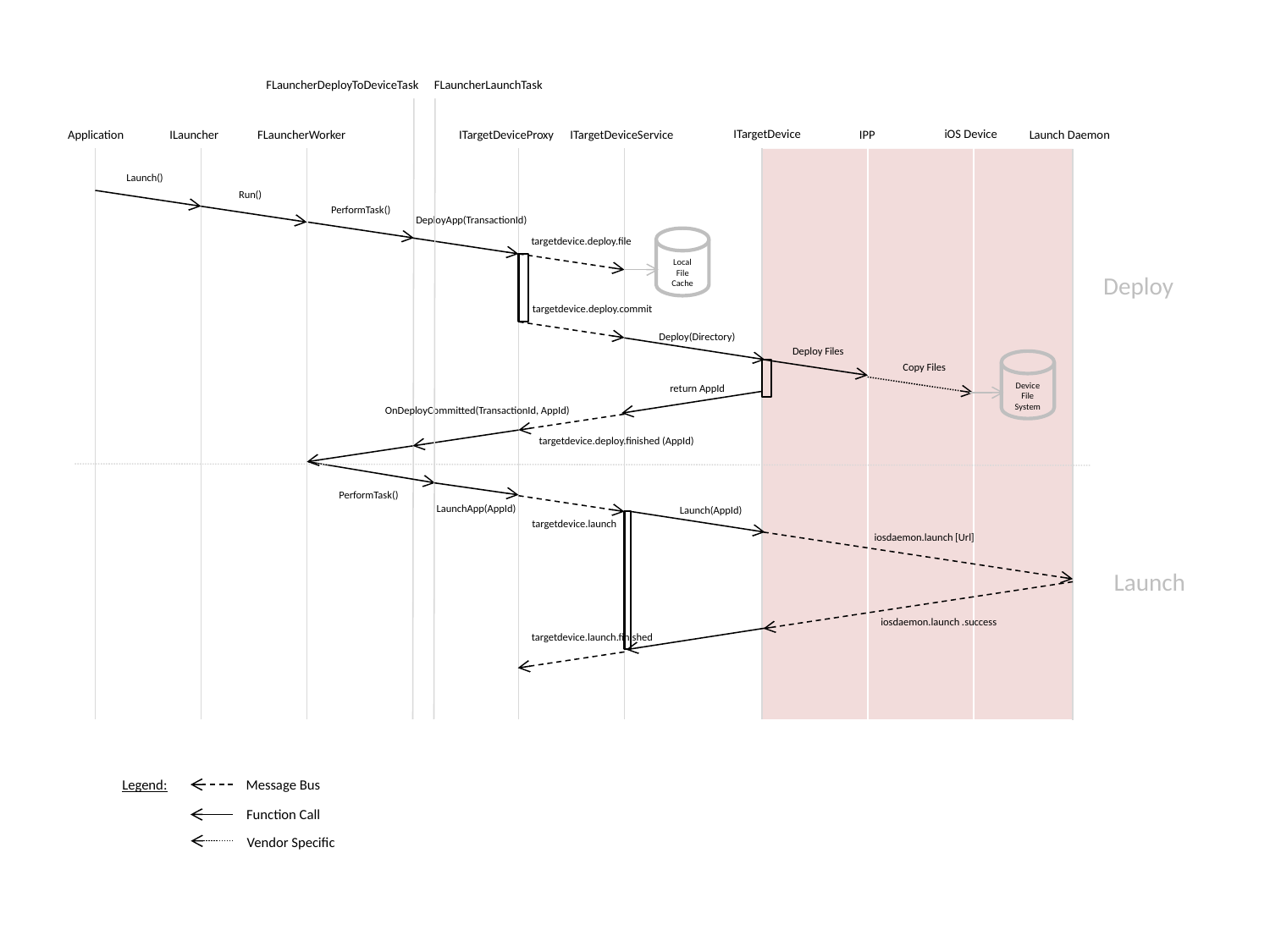

FLauncherDeployToDeviceTask
FLauncherLaunchTask
iOS Device
ITargetDevice
ITargetDeviceProxy
IPP
Application
ILauncher
FLauncherWorker
ITargetDeviceService
Launch Daemon

Launch()
Run()
PerformTask()
DeployApp(TransactionId)
targetdevice.deploy.file
Local
File
Cache

Deploy
targetdevice.deploy.commit
Deploy(Directory)
Deploy Files
Device
File
System
Copy Files

return AppId
OnDeployCommitted(TransactionId, AppId)
targetdevice.deploy.finished (AppId)
PerformTask()
LaunchApp(AppId)
Launch(AppId)
targetdevice.launch

iosdaemon.launch [Url]
Launch
iosdaemon.launch .success
targetdevice.launch.finished
Legend:
Message Bus
Function Call
Vendor Specific